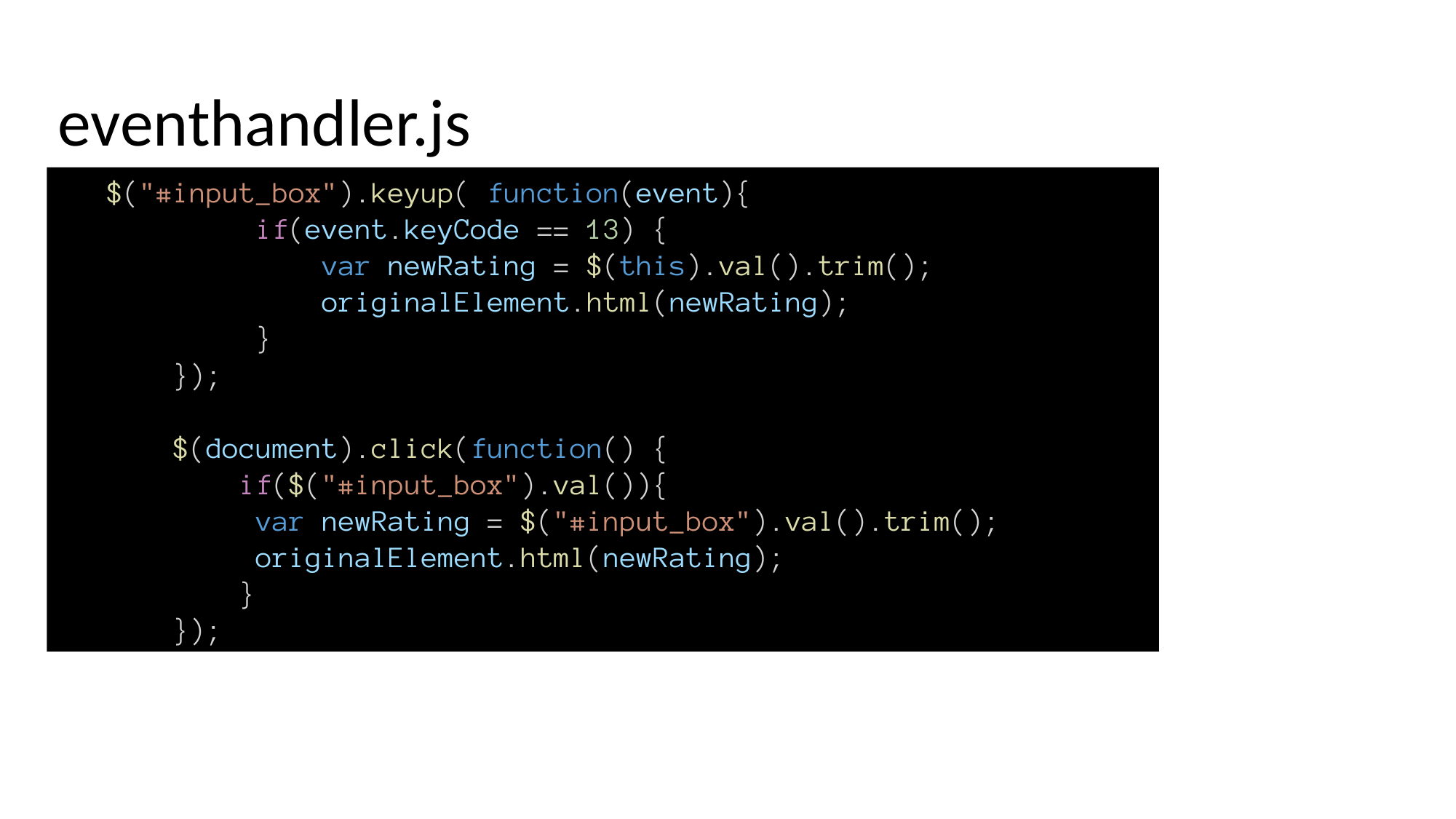

# eventhandler.js
   $("#input_box").keyup( function(event){
            if(event.keyCode == 13) {
                var newRating = $(this).val().trim();
                originalElement.html(newRating);
            }
       });
       $(document).click(function() {
           if($("#input_box").val()){
            var newRating = $("#input_box").val().trim();
            originalElement.html(newRating);
           }
       });